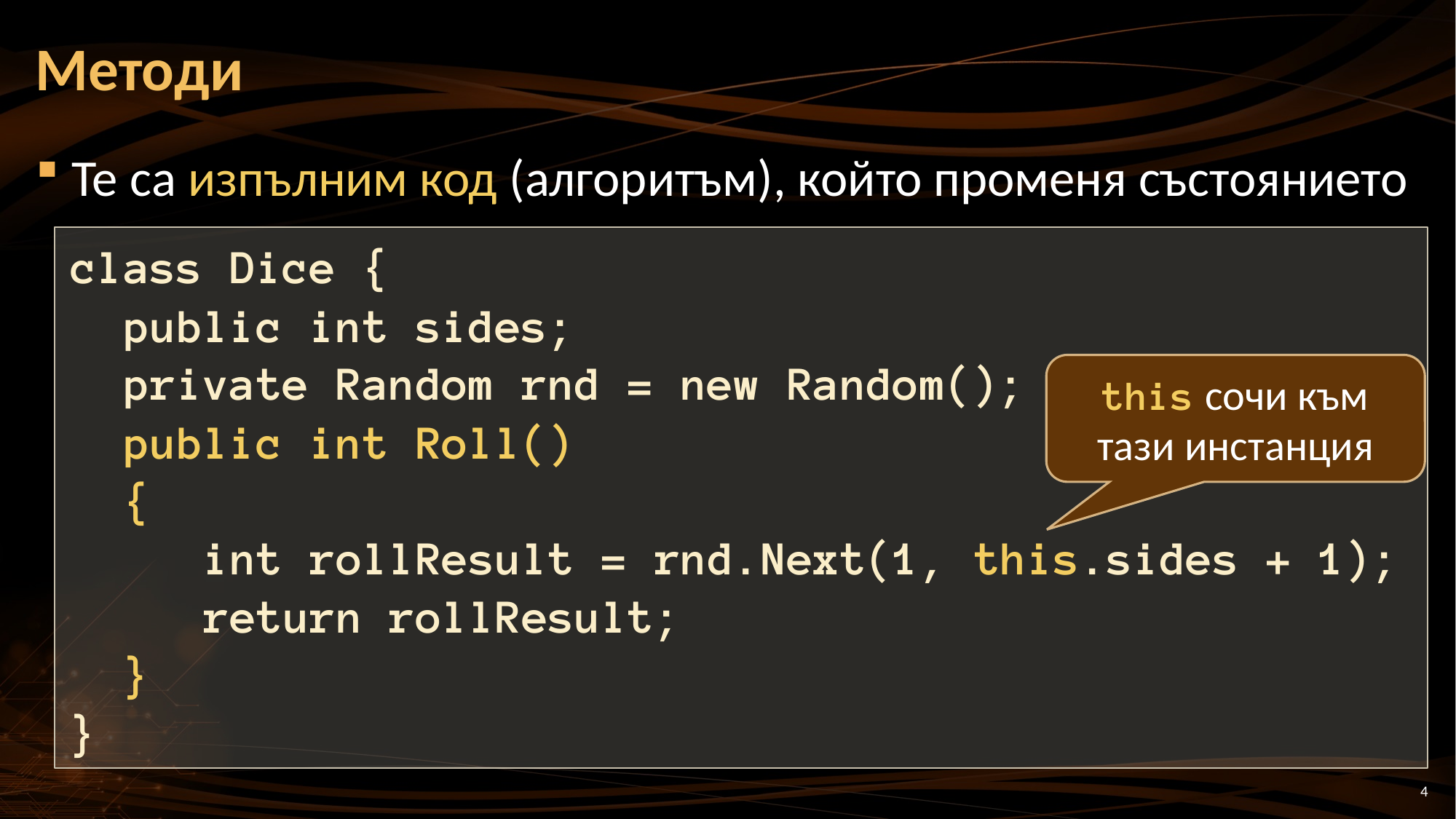

# Методи
Те са изпълним код (алгоритъм), който променя състоянието
class Dice {
  public int sides;
  private Random rnd = new Random();
  public int Roll()
  {
     int rollResult = rnd.Next(1, this.sides + 1);
     return rollResult;
  }
}
this сочи към тази инстанция
4